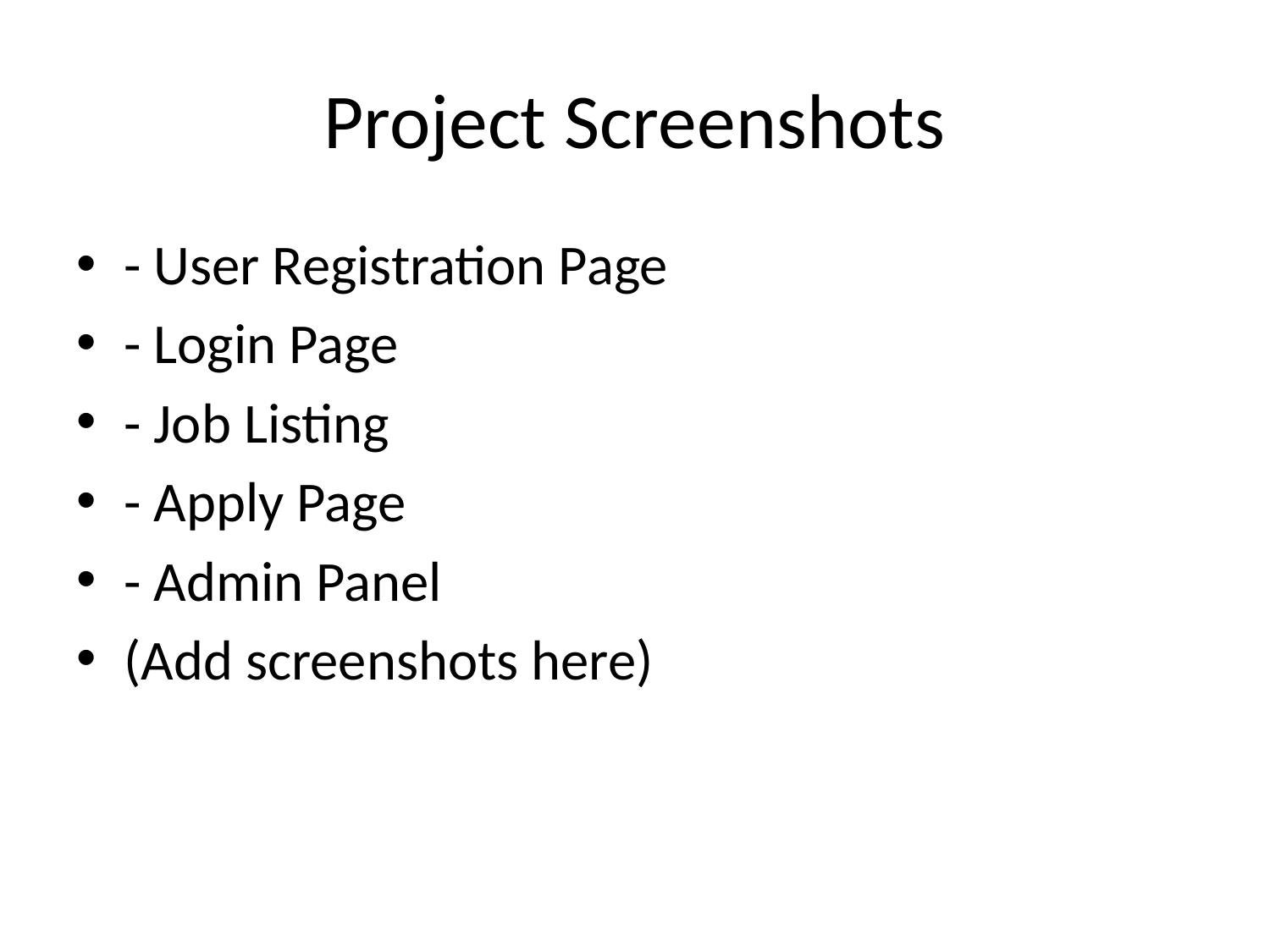

# Project Screenshots
- User Registration Page
- Login Page
- Job Listing
- Apply Page
- Admin Panel
(Add screenshots here)